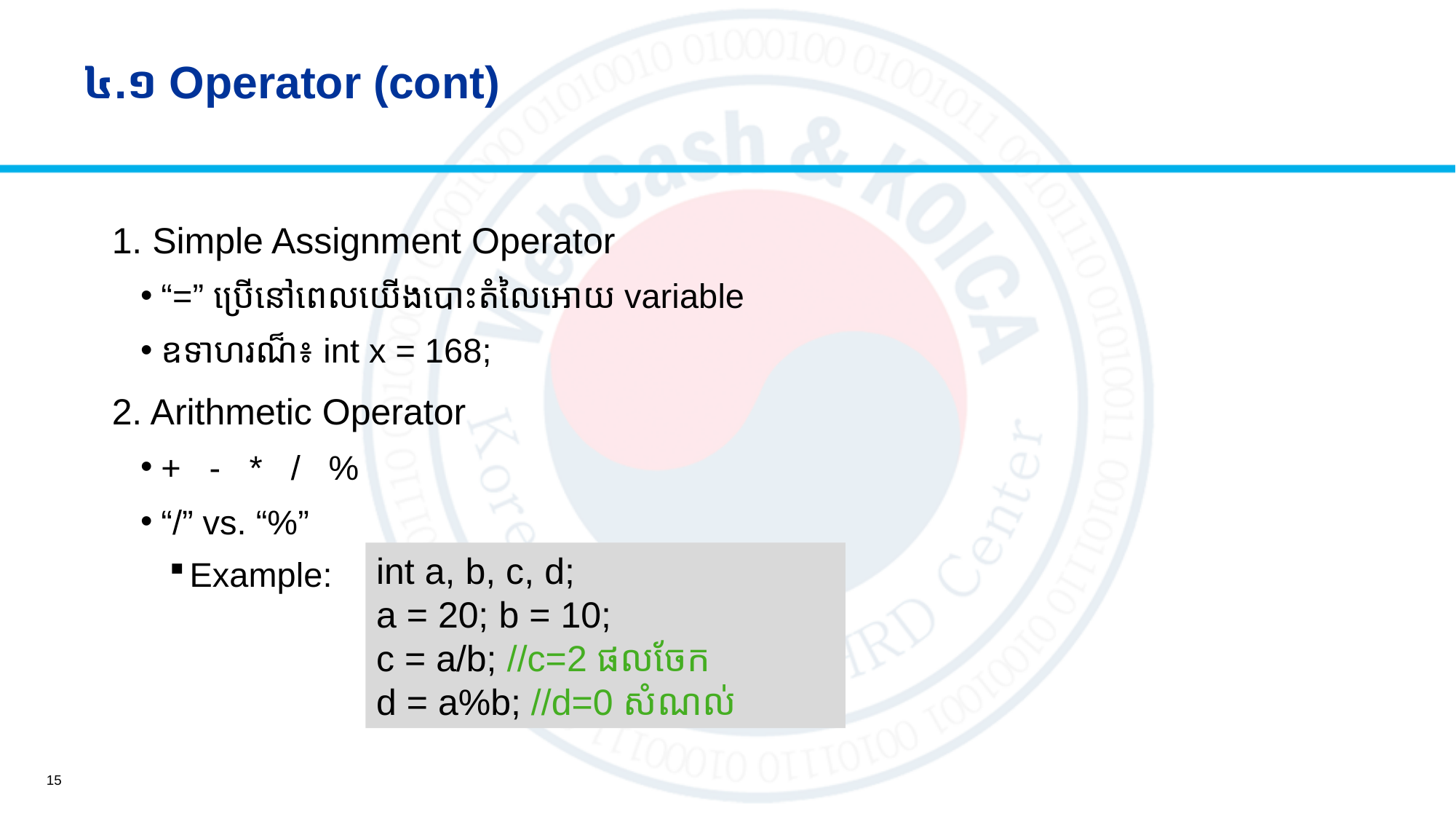

# ៤.១ Operator (cont)
1. Simple Assignment Operator
“=” ប្រើនៅពេលយើងបោះតំលៃអោយ variable
ឧទាហរណ៏៖​ int x = 168;
2. Arithmetic Operator
+   -   *   /   %
“/” vs. “%”
Example:
int a, b, c, d;
a = 20; b = 10;
c = a/b; //c=2 ផលចែក
d = a%b; //d=0​ សំណល់
15